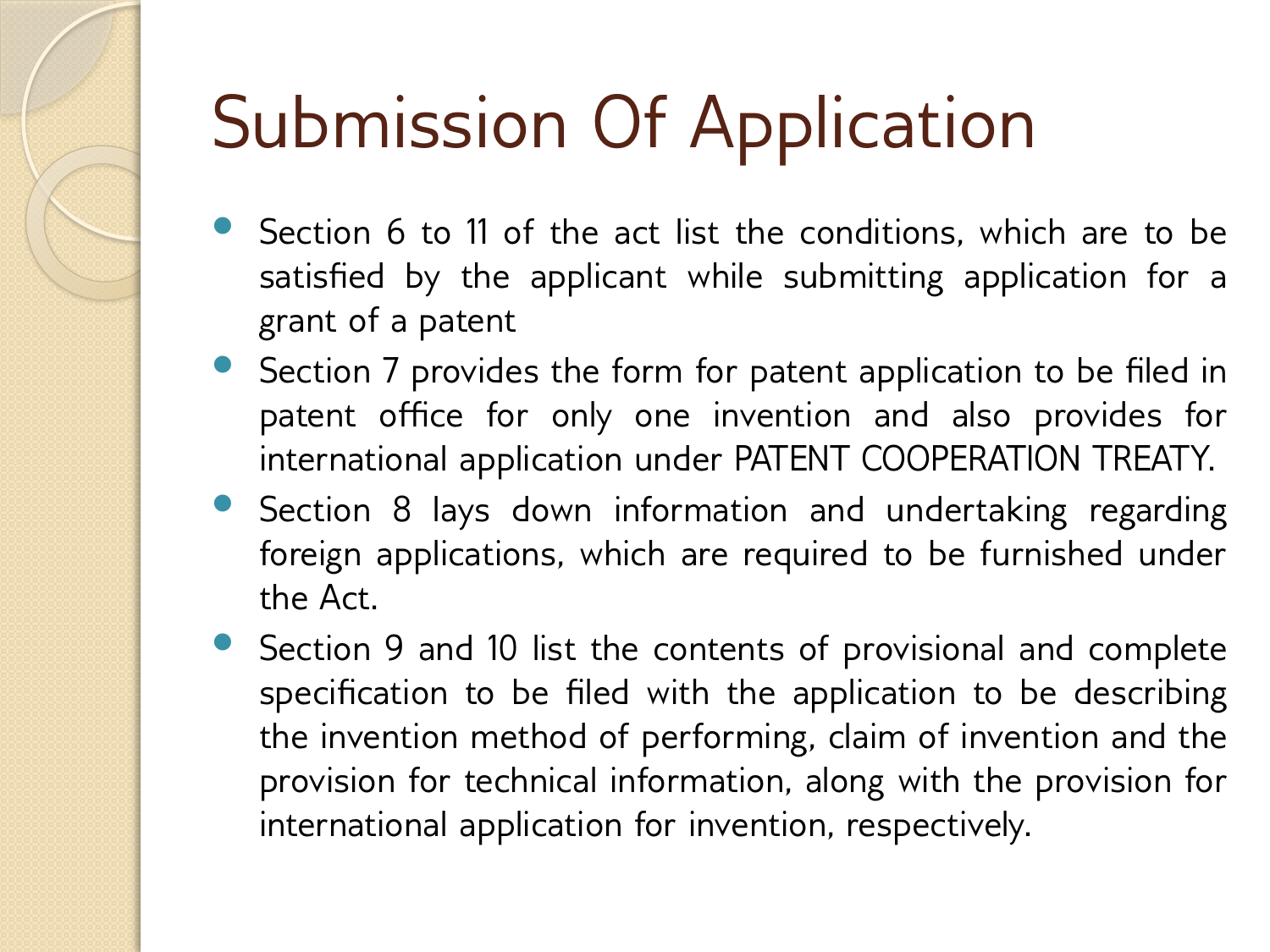

# Submission Of Application
Section 6 to 11 of the act list the conditions, which are to be satisfied by the applicant while submitting application for a grant of a patent
Section 7 provides the form for patent application to be filed in patent office for only one invention and also provides for international application under PATENT COOPERATION TREATY.
Section 8 lays down information and undertaking regarding foreign applications, which are required to be furnished under the Act.
Section 9 and 10 list the contents of provisional and complete specification to be filed with the application to be describing the invention method of performing, claim of invention and the provision for technical information, along with the provision for international application for invention, respectively.